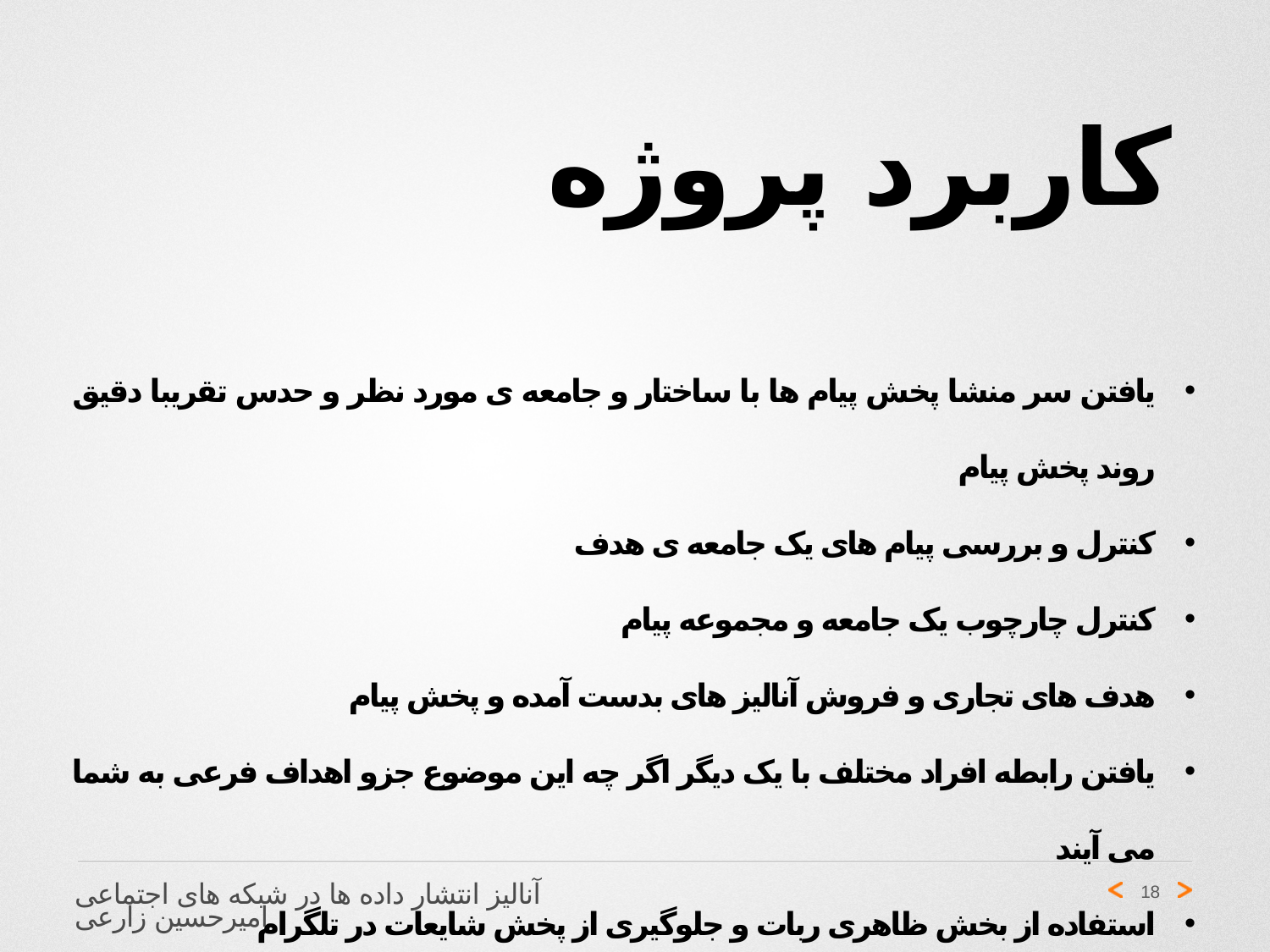

# کاربرد پروژه
یافتن سر منشا پخش پیام ها با ساختار و جامعه ی مورد نظر و حدس تقریبا دقیق روند پخش پیام
کنترل و بررسی پیام های یک جامعه ی هدف
کنترل چارچوب یک جامعه و مجموعه پیام
هدف های تجاری و فروش آنالیز های بدست آمده و پخش پیام
یافتن رابطه افراد مختلف با یک دیگر اگر چه این موضوع جزو اهداف فرعی به شما می آیند
استفاده از بخش ظاهری ربات و جلوگیری از پخش شایعات در تلگرام

18
آنالیز انتشار داده ها در شبکه های اجتماعی
امیرحسین زارعی